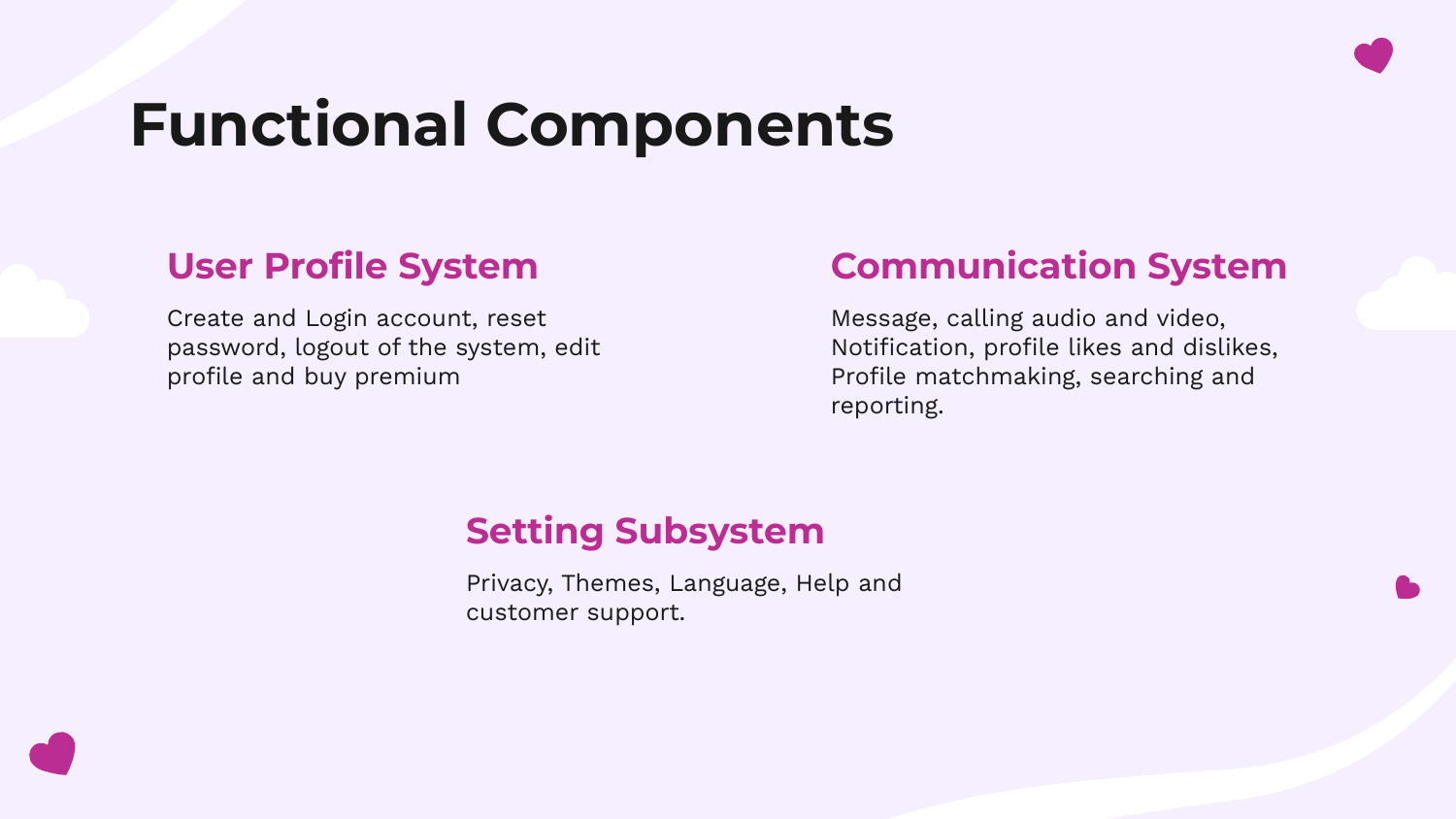

# Functional Components
User Profile System
Communication System
Create and Login account, reset password, logout of the system, edit profile and buy premium
Message, calling audio and video, Notification, profile likes and dislikes, Profile matchmaking, searching and reporting.
Setting Subsystem
Privacy, Themes, Language, Help and customer support.